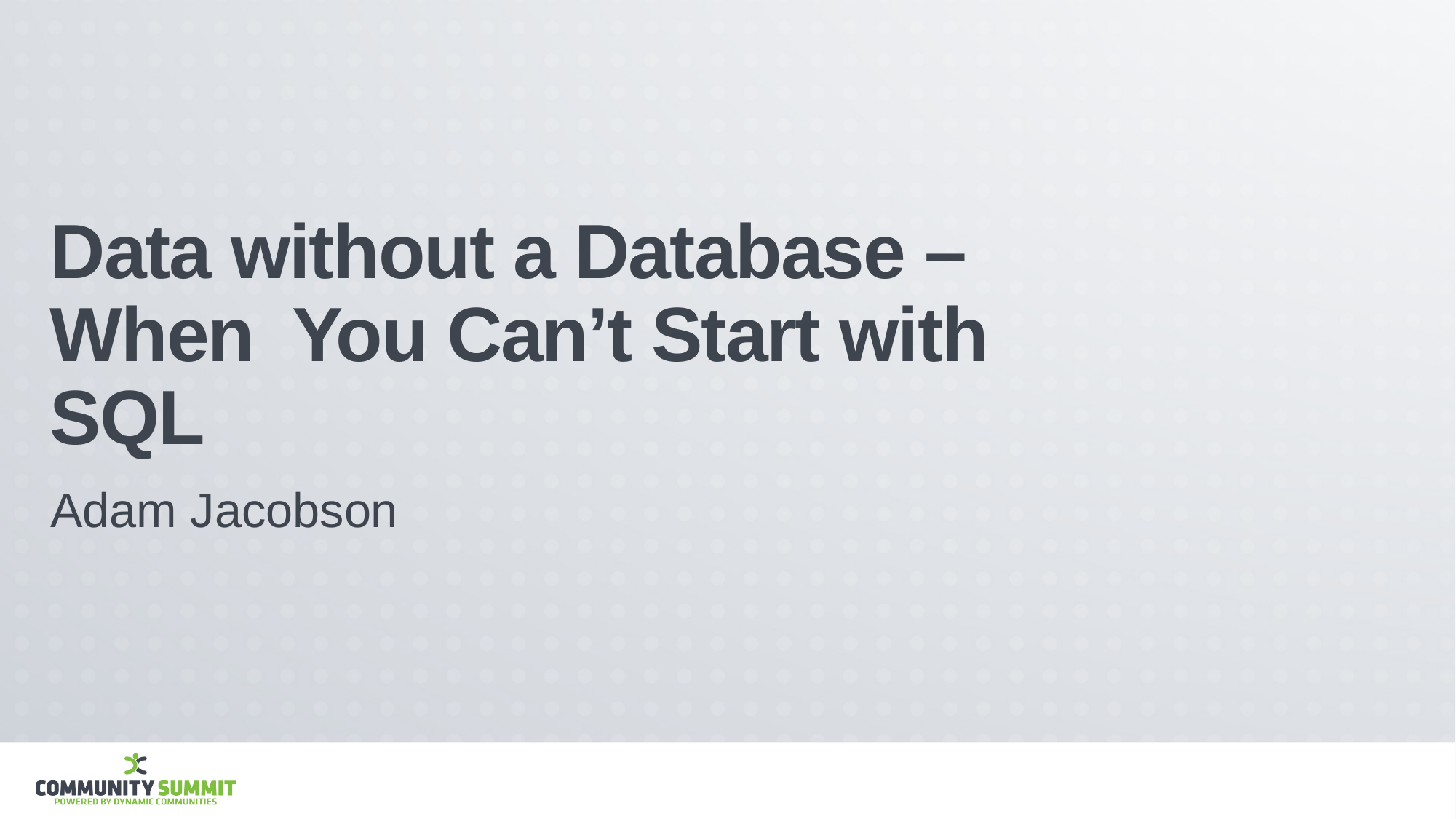

# Data without a Database – When  You Can’t Start with SQL
Adam Jacobson